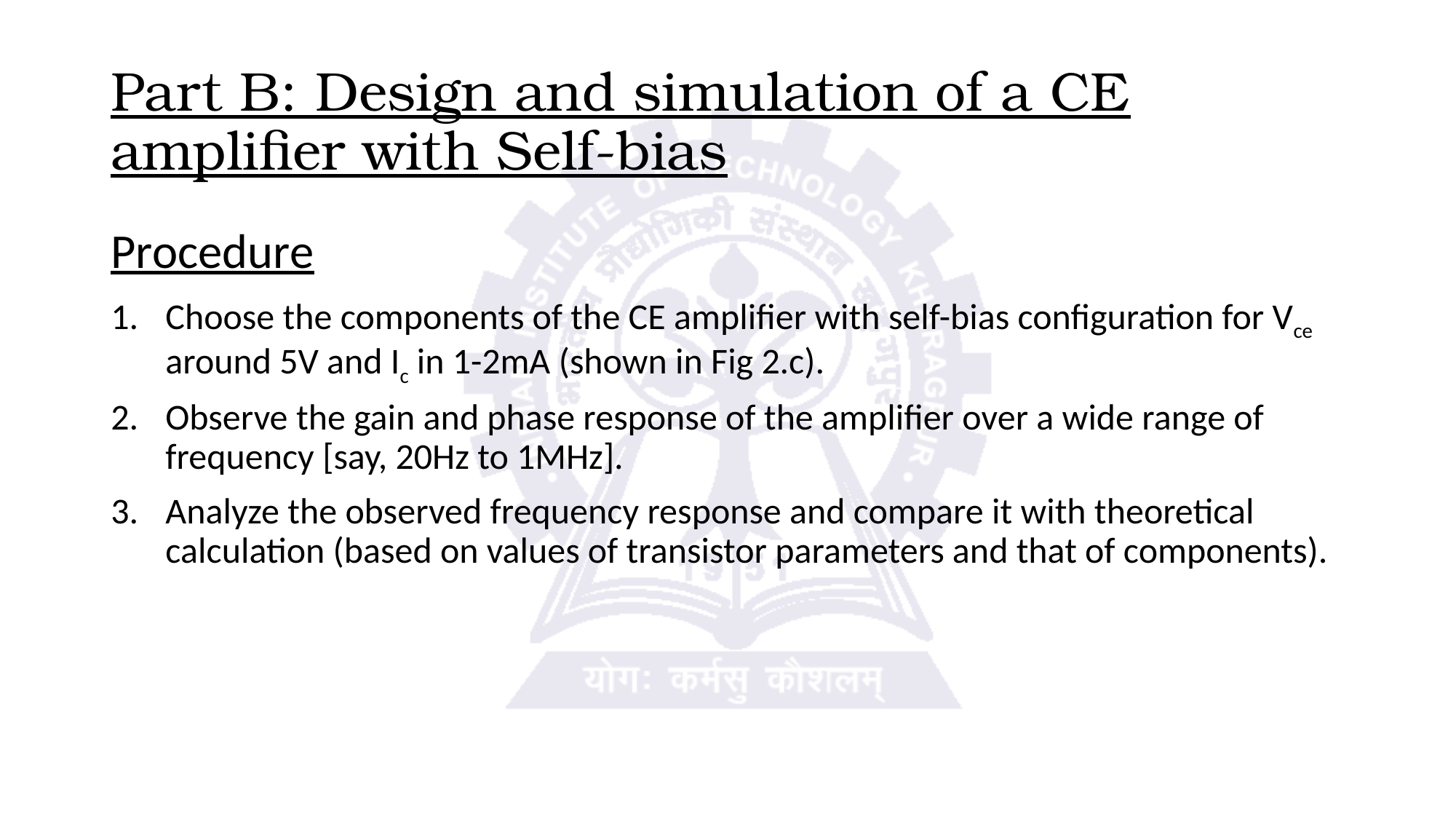

# Part B: Design and simulation of a CE amplifier with Self-bias
Procedure
Choose the components of the CE amplifier with self-bias configuration for Vce around 5V and Ic in 1-2mA (shown in Fig 2.c).
Observe the gain and phase response of the amplifier over a wide range of frequency [say, 20Hz to 1MHz].
Analyze the observed frequency response and compare it with theoretical calculation (based on values of transistor parameters and that of components).